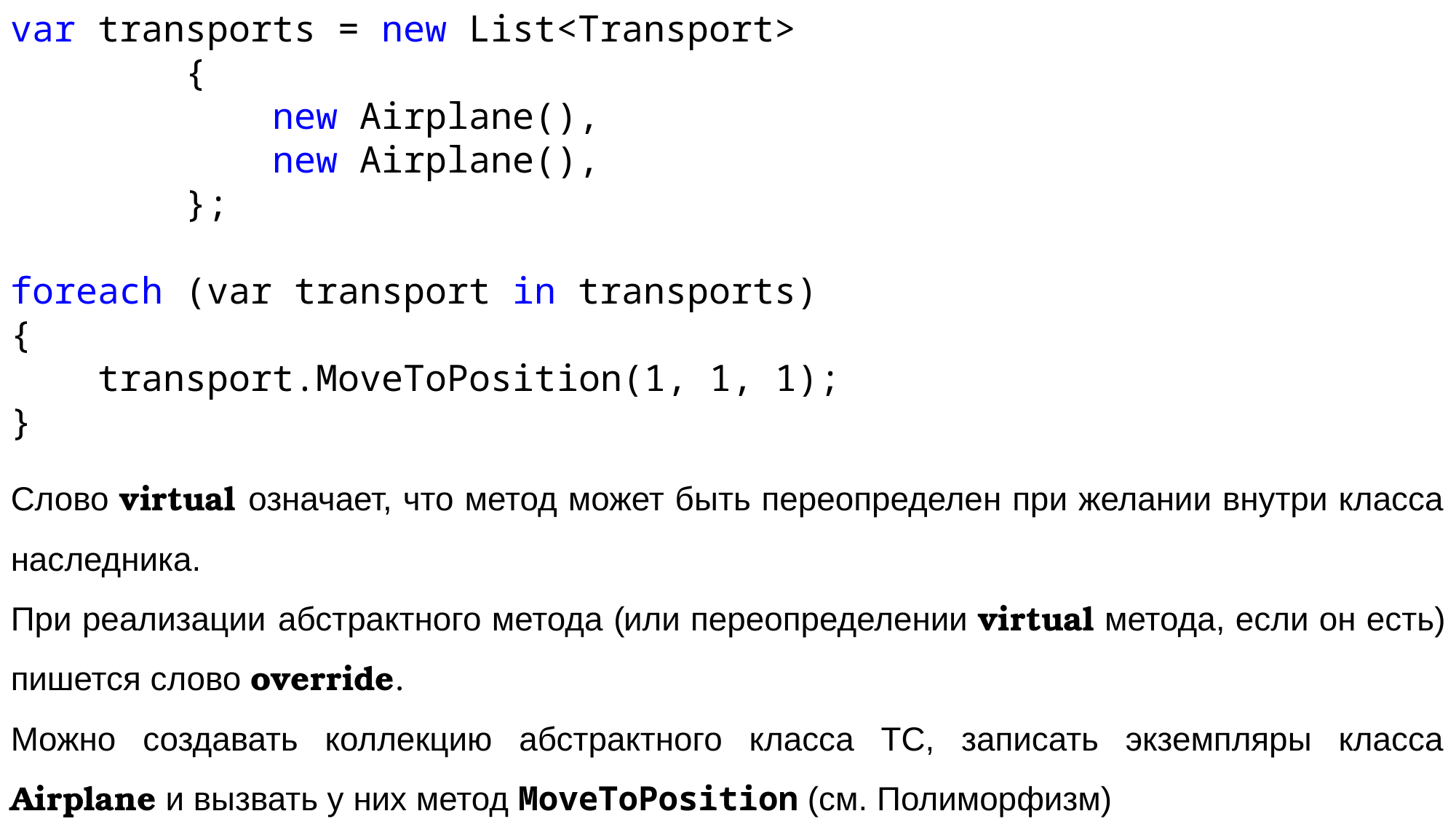

var transports = new List<Transport>
        {
            new Airplane(),
            new Airplane(),
        };

foreach (var transport in transports)
{
    transport.MoveToPosition(1, 1, 1);
}
Слово virtual означает, что метод может быть переопределен при желании внутри класса наследника.
При реализации абстрактного метода (или переопределении virtual метода, если он есть) пишется слово override.
Можно создавать коллекцию абстрактного класса ТС, записать экземпляры класса Airplane и вызвать у них метод MoveToPosition (см. Полиморфизм)